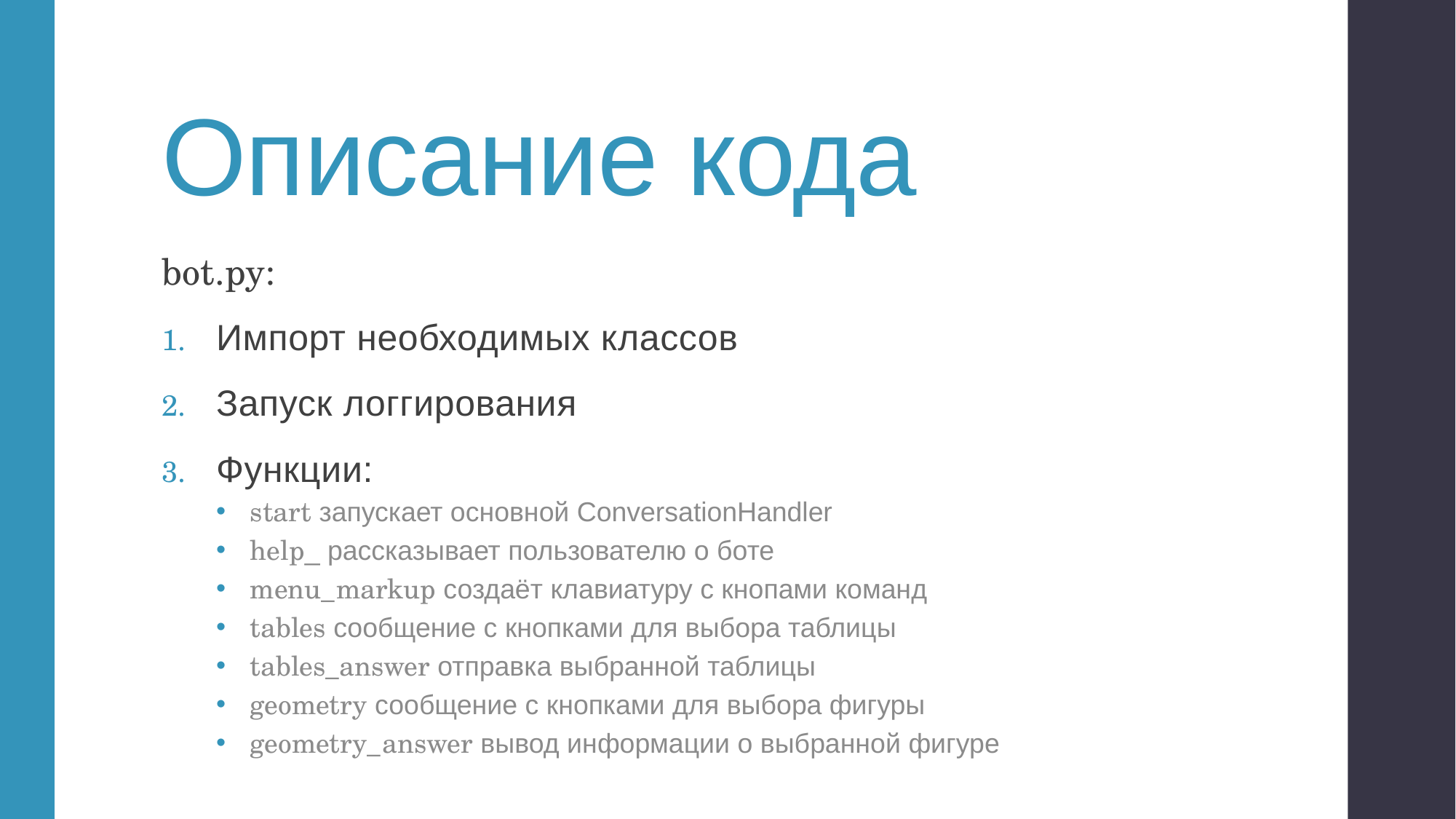

# Описание кода
bot.py:
Импорт необходимых классов
Запуск логгирования
Функции:
start запускает основной ConversationHandler
help_ рассказывает пользователю о боте
menu_markup создаёт клавиатуру с кнопами команд
tables сообщение с кнопками для выбора таблицы
tables_answer отправка выбранной таблицы
geometry сообщение с кнопками для выбора фигуры
geometry_answer вывод информации о выбранной фигуре